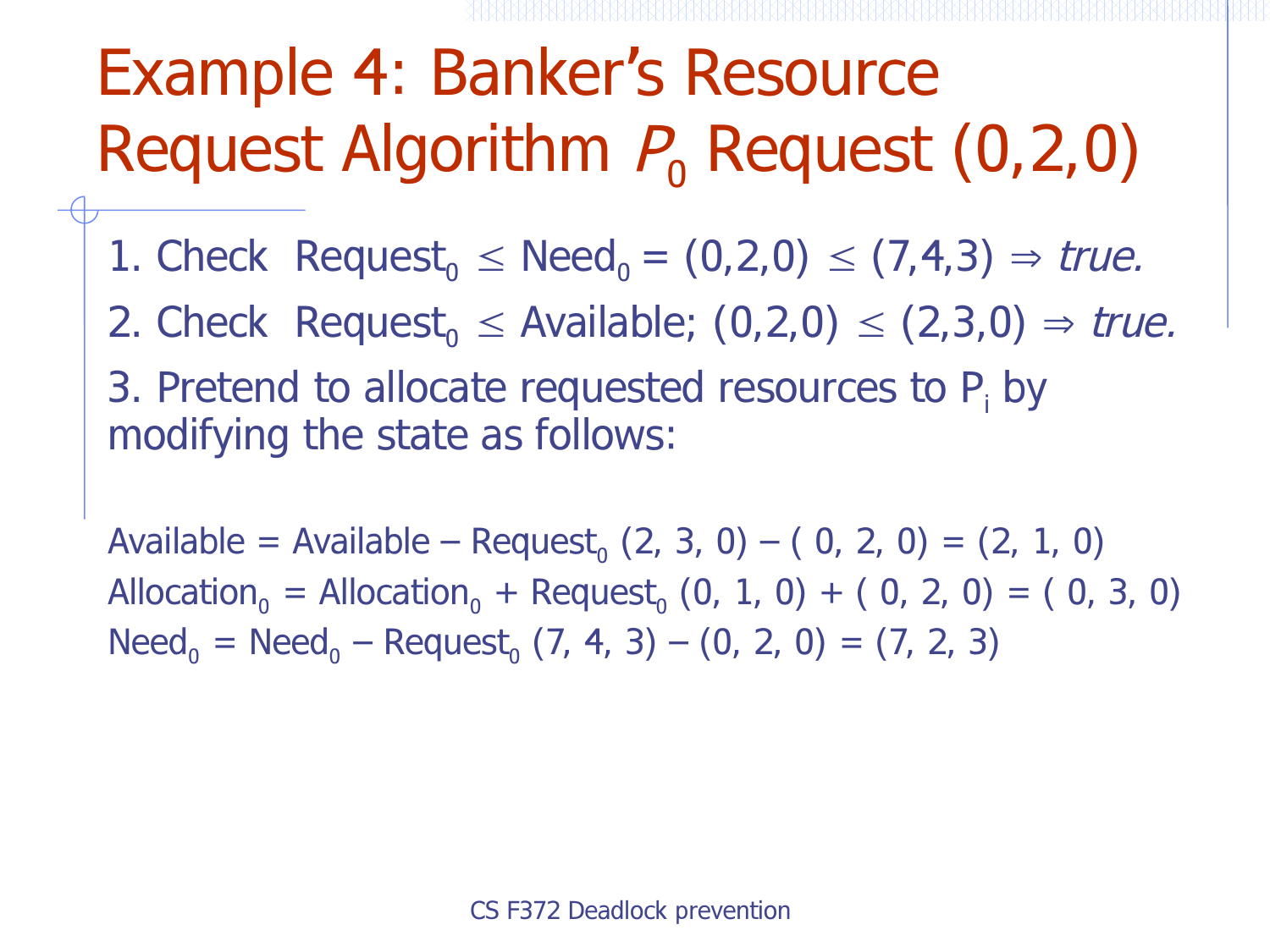

# Example 4: Banker’s Resource Request Algorithm P0 Request (0,2,0)
1. Check  Request0 ≤ Need0 = (0,2,0) ≤ (7,4,3) ⇒ true.
2. Check  Request0 ≤ Available; (0,2,0) ≤ (2,3,0) ⇒ true.
3. Pretend to allocate requested resources to Pi by modifying the state as follows:

Available = Available – Request0 (2, 3, 0) – ( 0, 2, 0) = (2, 1, 0)
Allocation0 = Allocation0 + Request0 (0, 1, 0) + ( 0, 2, 0) = ( 0, 3, 0)
Need0 = Need0 – Request0 (7, 4, 3) – (0, 2, 0) = (7, 2, 3)

CS F372 Deadlock prevention